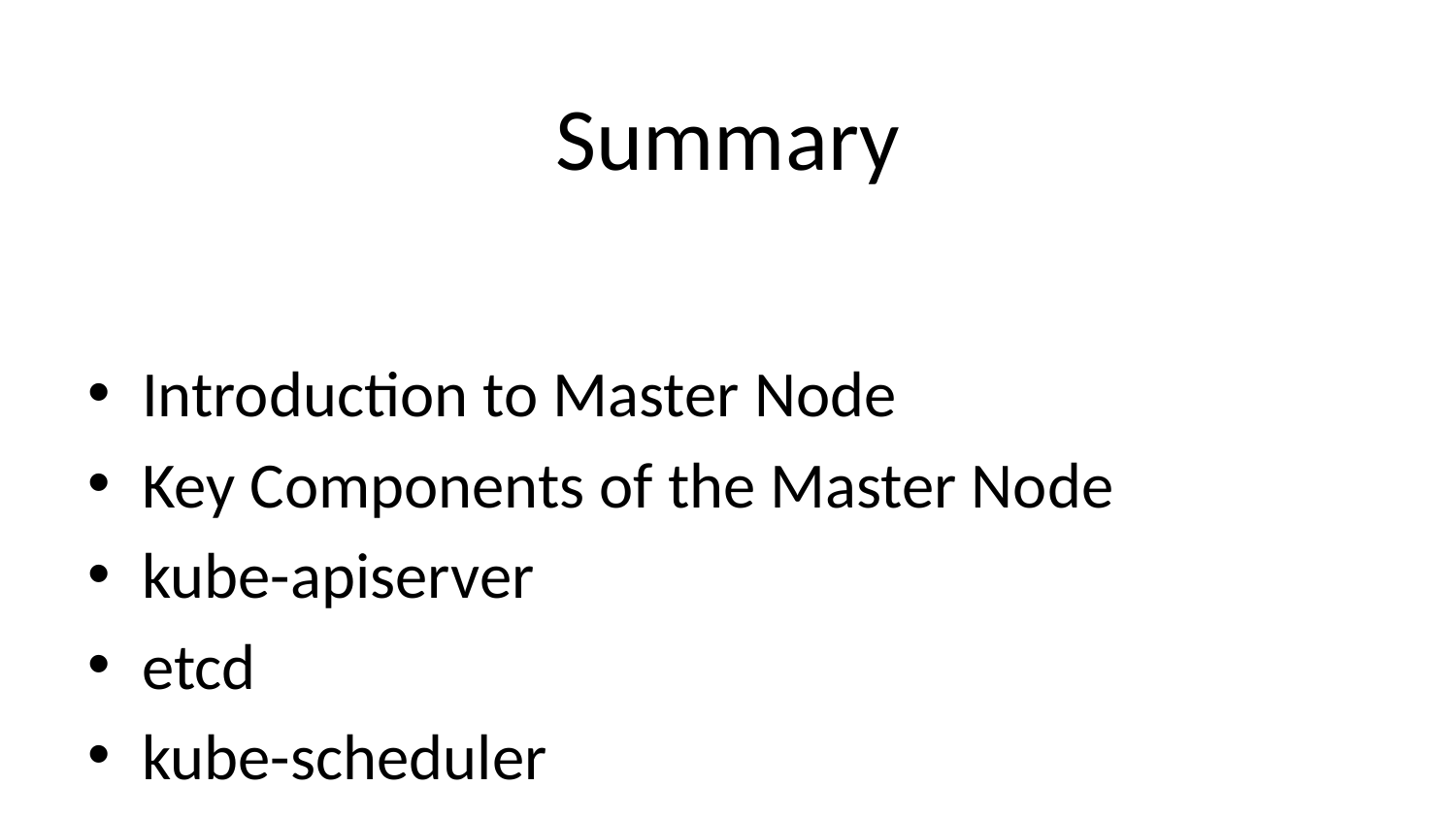

# Summary

Introduction to Master Node
Key Components of the Master Node
kube-apiserver
etcd
kube-scheduler
kube-controller-manager
cloud-controller-manager
Master Node Components - Summary Table
Conclusion